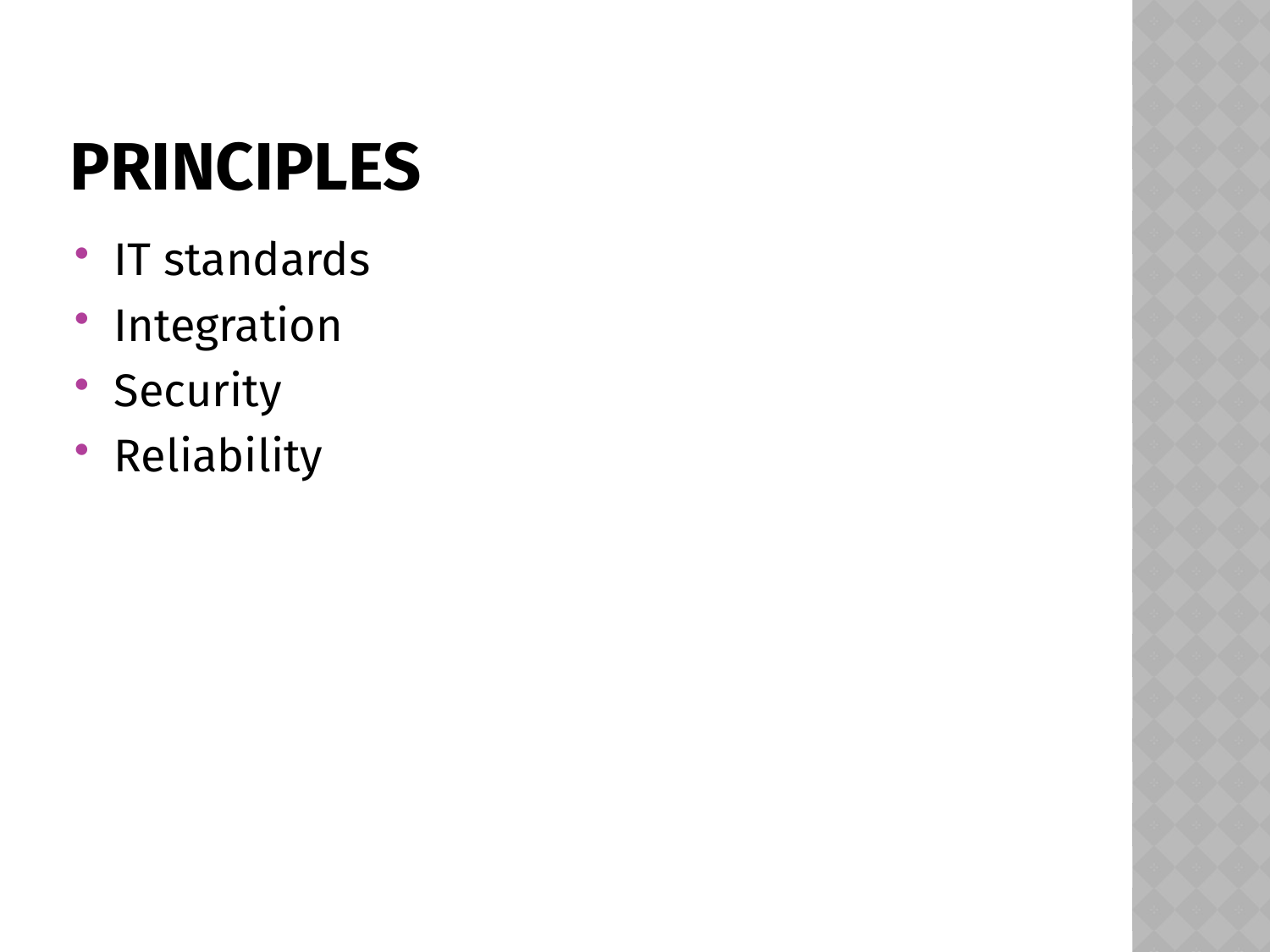

# Principles
IT standards
Integration
Security
Reliability